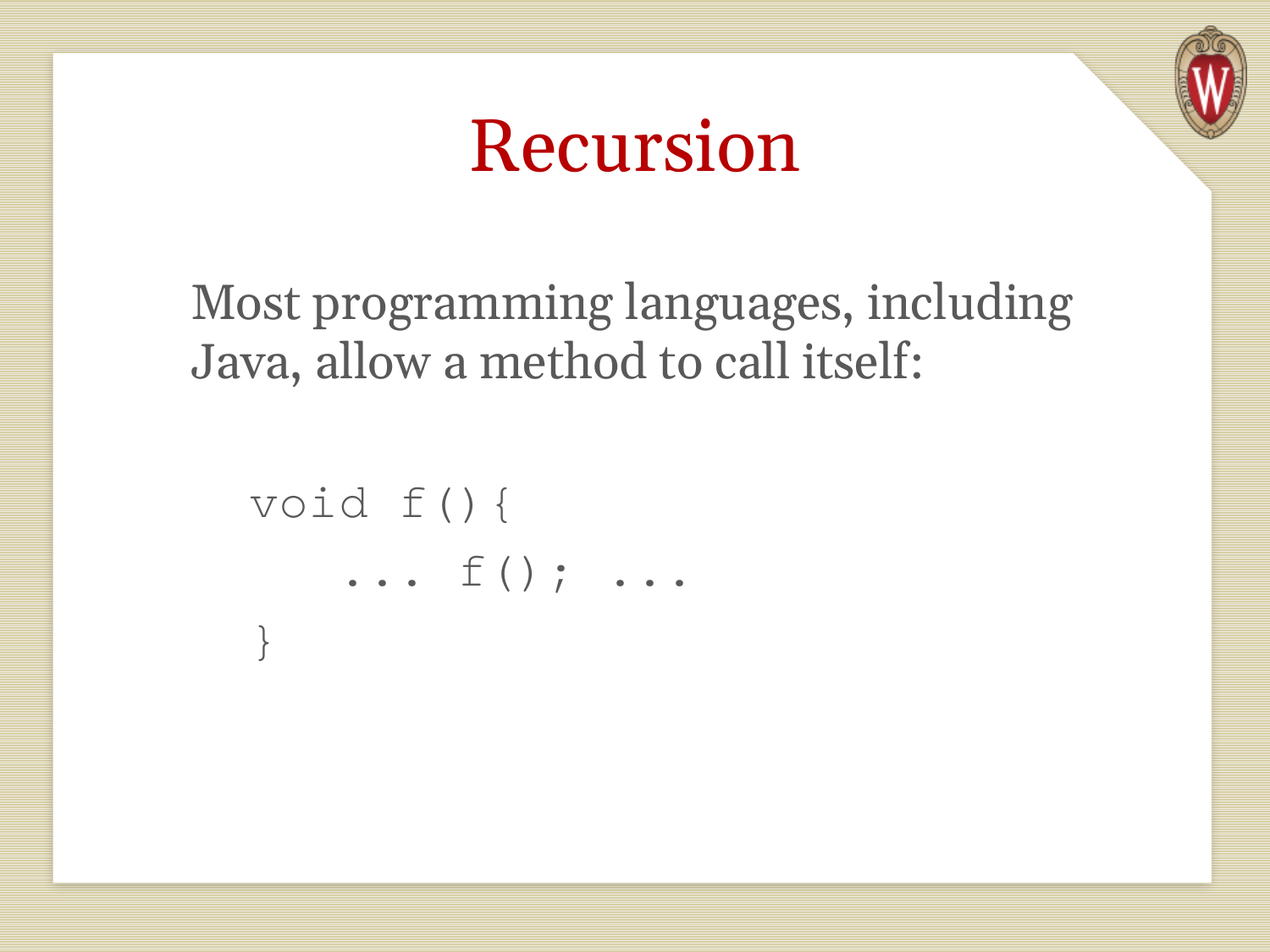

# Recursion
Most programming languages, including Java, allow a method to call itself:

  void f(){
     ... f(); ...
  }